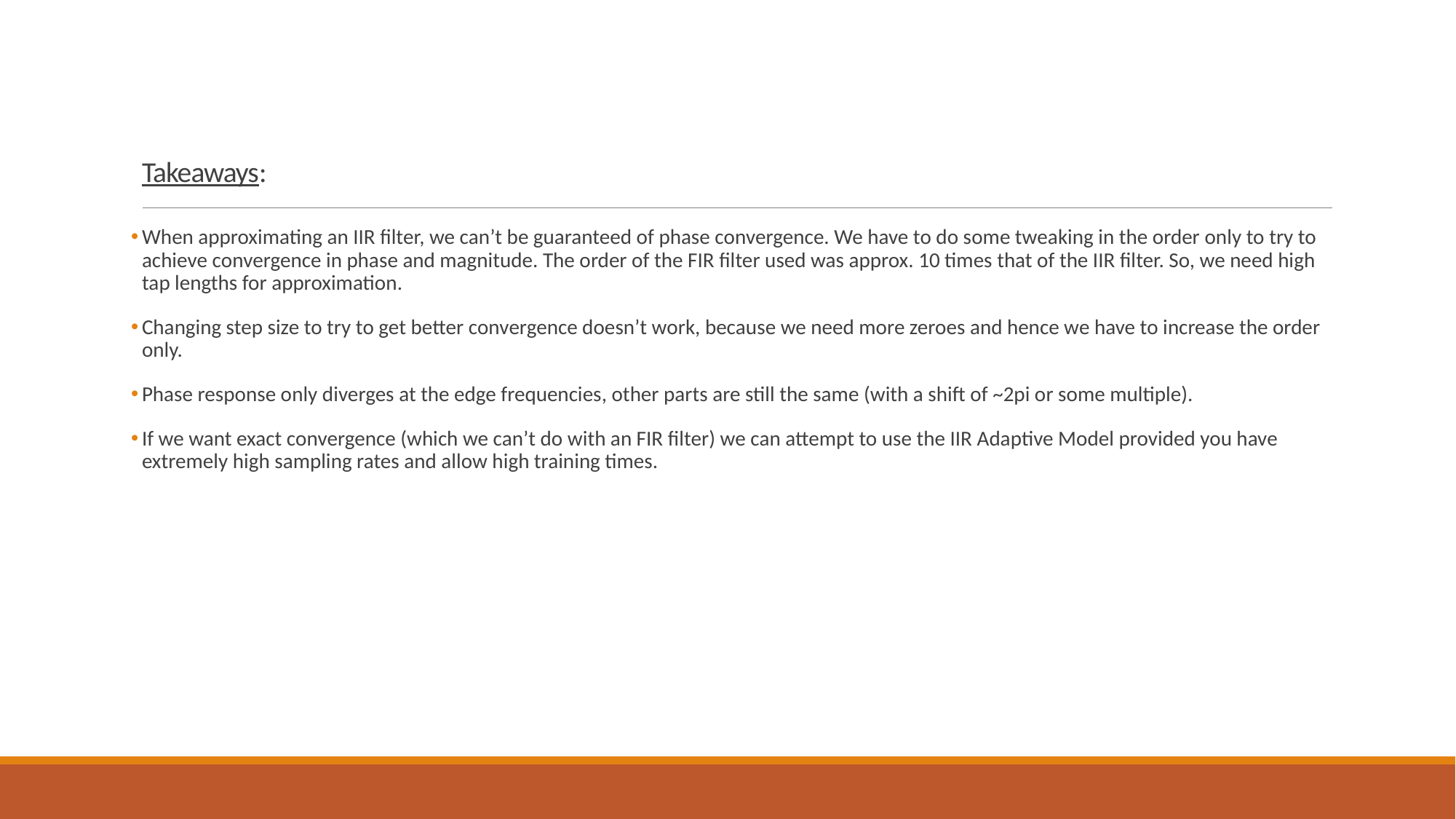

# Takeaways:
When approximating an IIR filter, we can’t be guaranteed of phase convergence. We have to do some tweaking in the order only to try to achieve convergence in phase and magnitude. The order of the FIR filter used was approx. 10 times that of the IIR filter. So, we need high tap lengths for approximation.
Changing step size to try to get better convergence doesn’t work, because we need more zeroes and hence we have to increase the order only.
Phase response only diverges at the edge frequencies, other parts are still the same (with a shift of ~2pi or some multiple).
If we want exact convergence (which we can’t do with an FIR filter) we can attempt to use the IIR Adaptive Model provided you have extremely high sampling rates and allow high training times.